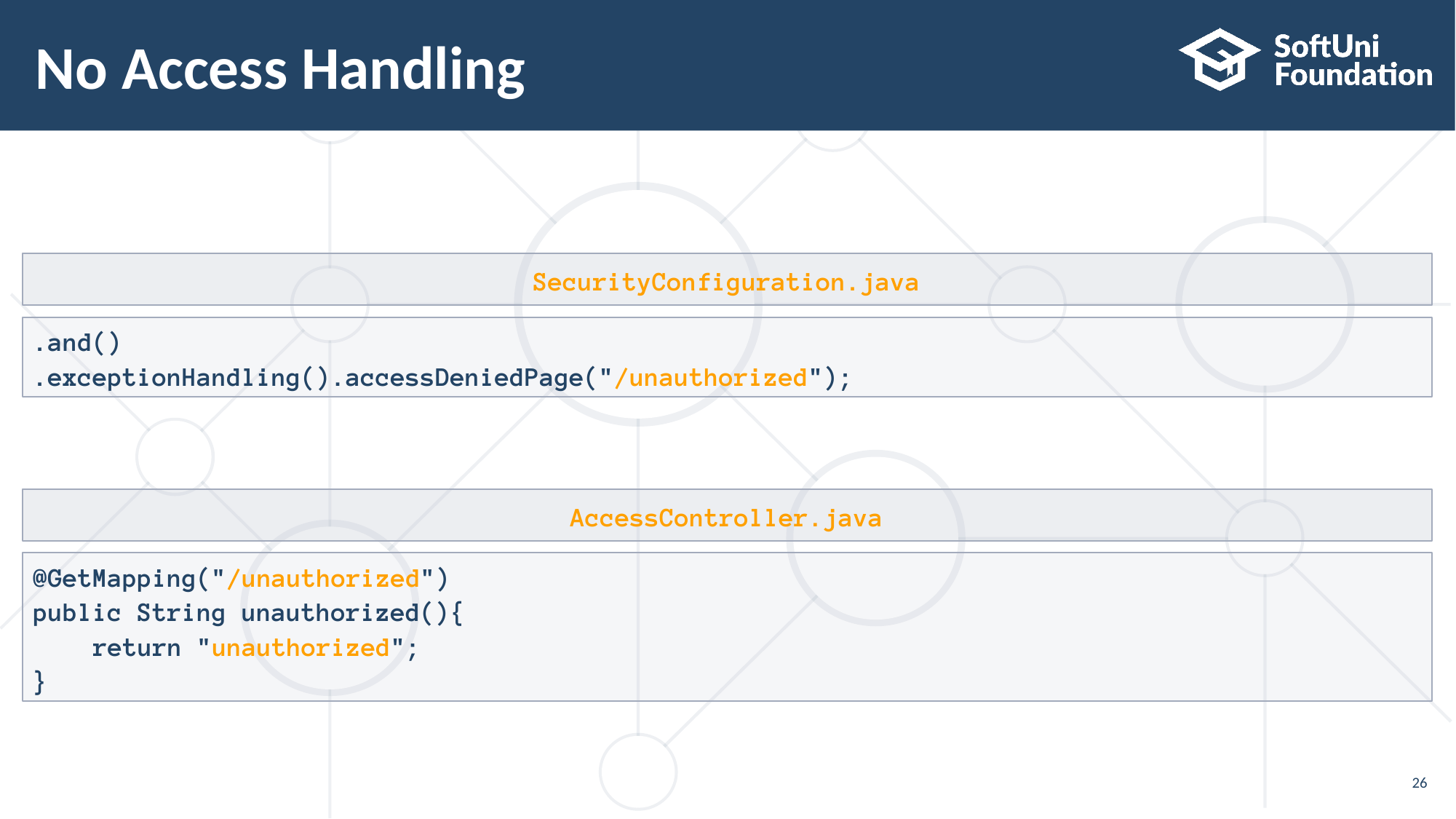

No Access Handling
SecurityConfiguration.java
.and()
.exceptionHandling().accessDeniedPage("/unauthorized");
AccessController.java
@GetMapping("/unauthorized")
public String unauthorized(){
    return "unauthorized";
}
26